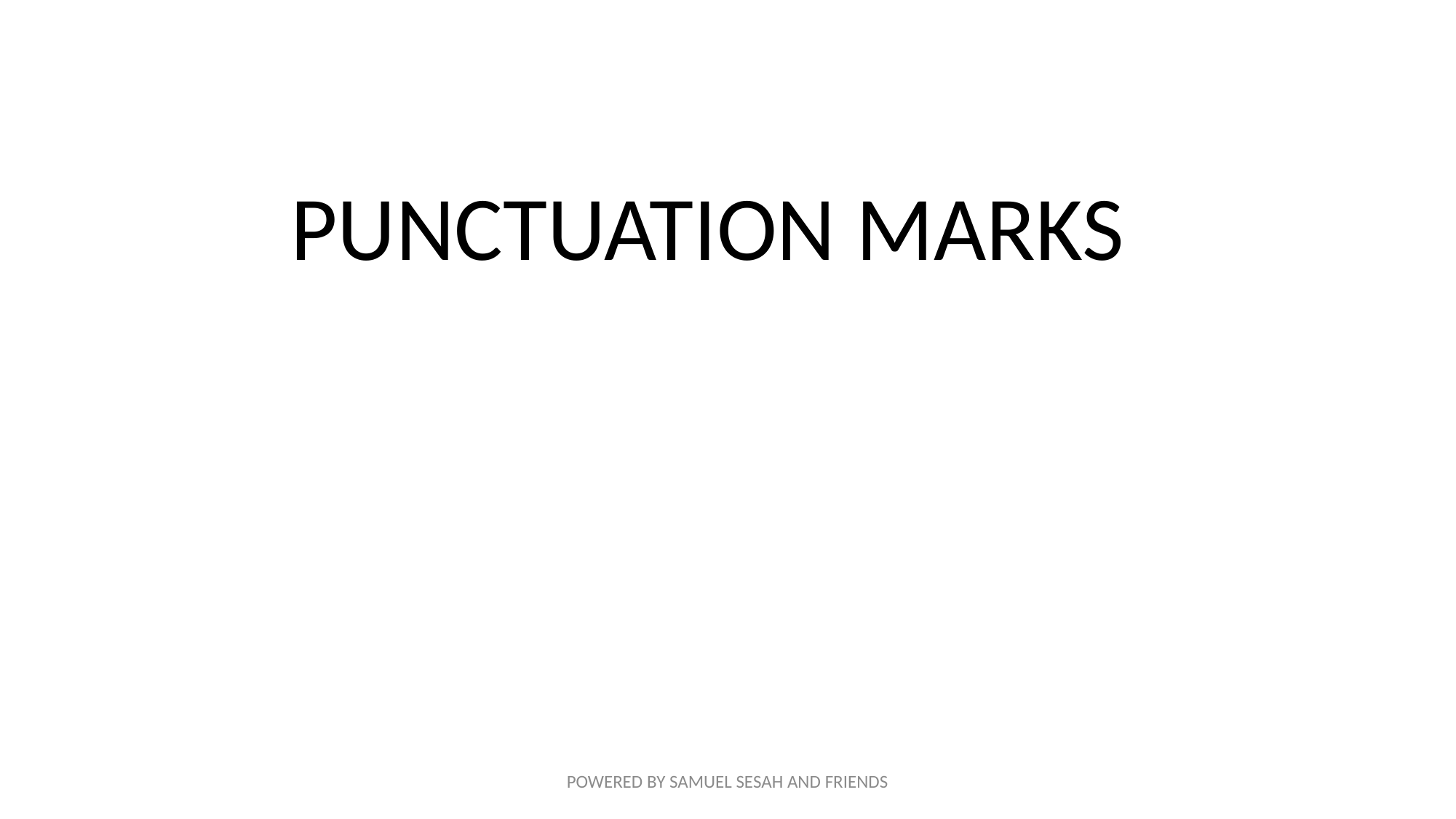

# PUNCTUATION MARKS

POWERED BY SAMUEL SESAH AND FRIENDS